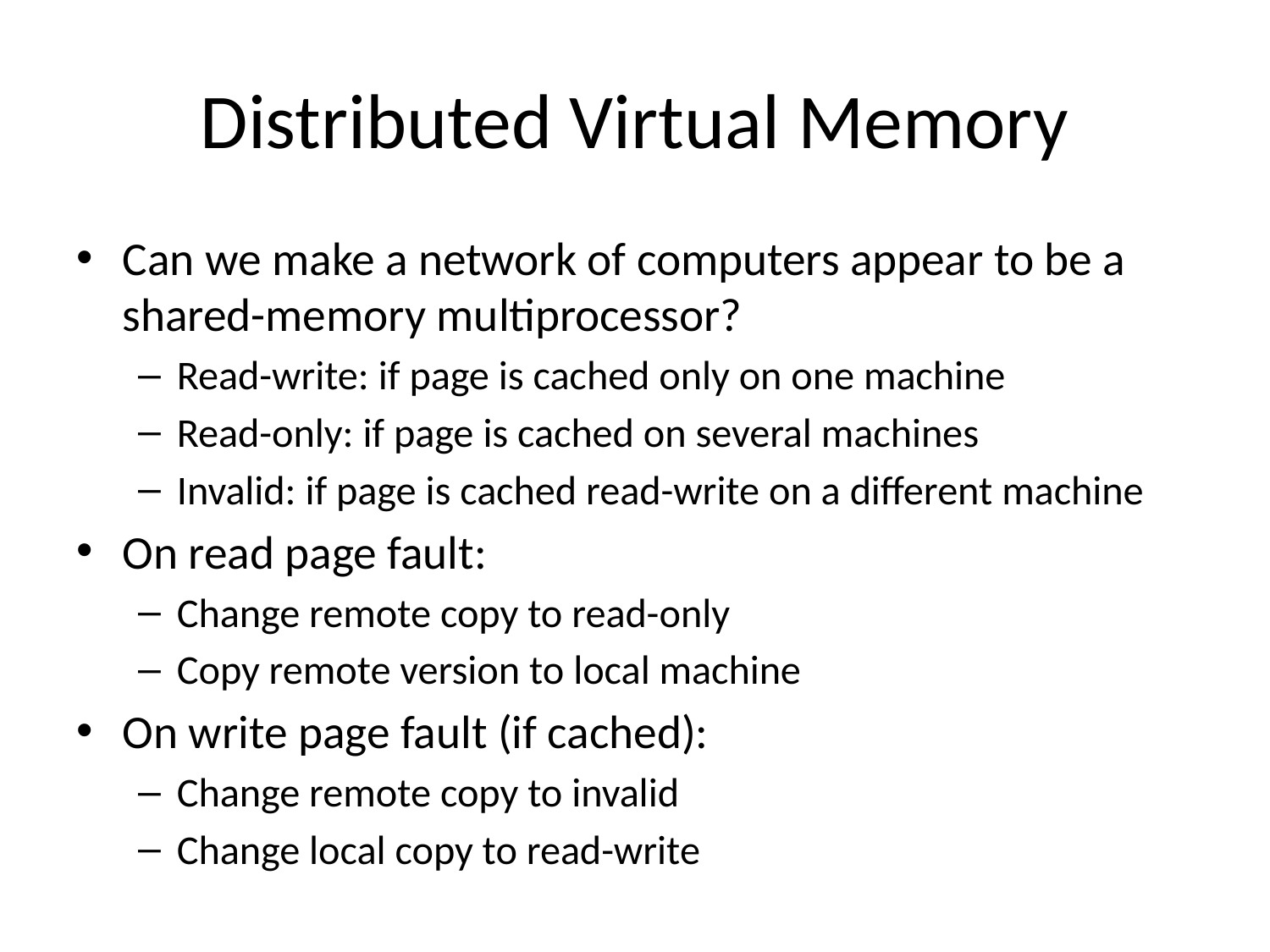

# Distributed Virtual Memory
Can we make a network of computers appear to be a shared-memory multiprocessor?
Read-write: if page is cached only on one machine
Read-only: if page is cached on several machines
Invalid: if page is cached read-write on a different machine
On read page fault:
Change remote copy to read-only
Copy remote version to local machine
On write page fault (if cached):
Change remote copy to invalid
Change local copy to read-write